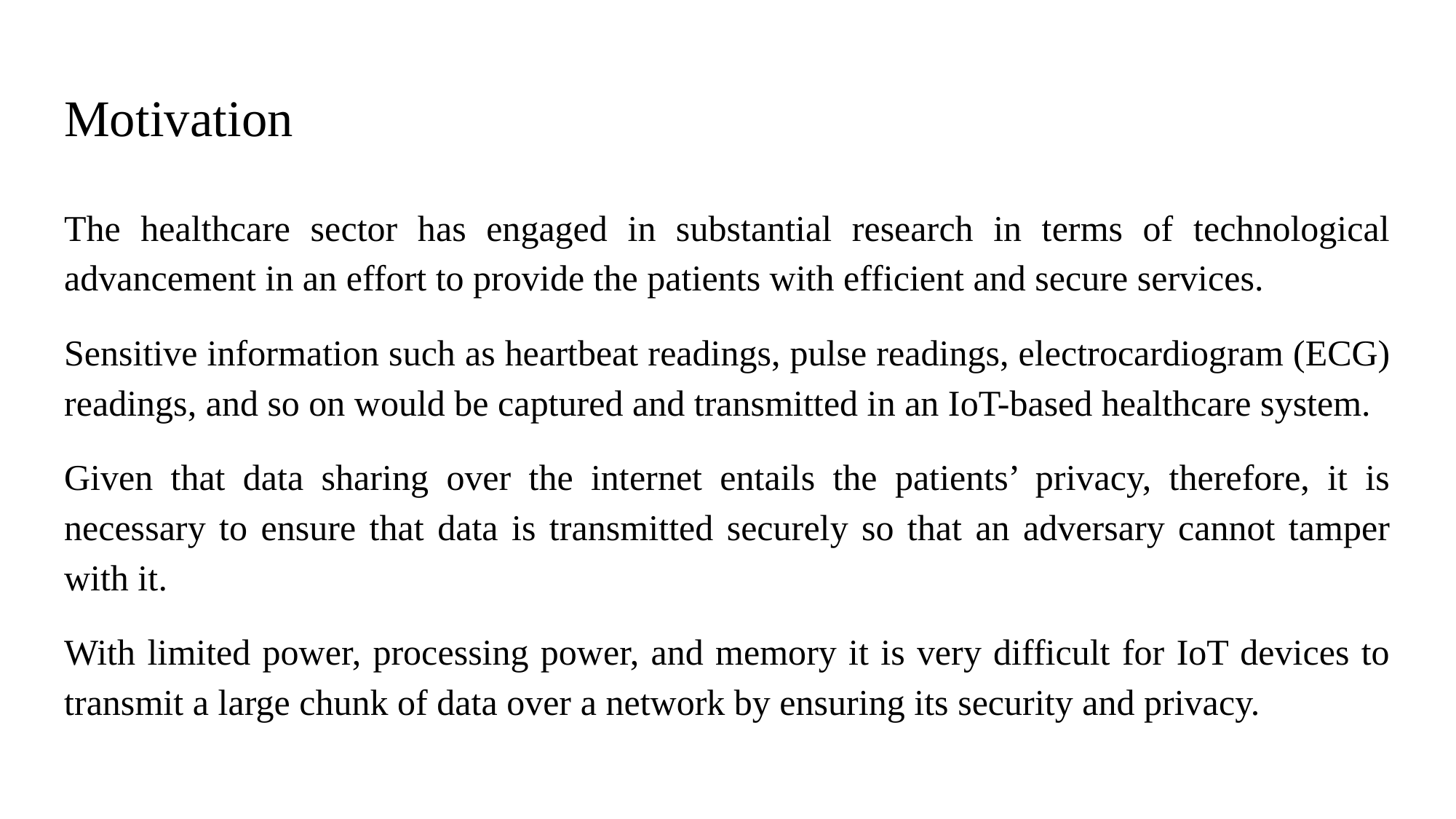

# Motivation
The healthcare sector has engaged in substantial research in terms of technological advancement in an effort to provide the patients with efficient and secure services.
Sensitive information such as heartbeat readings, pulse readings, electrocardiogram (ECG) readings, and so on would be captured and transmitted in an IoT-based healthcare system.
Given that data sharing over the internet entails the patients’ privacy, therefore, it is necessary to ensure that data is transmitted securely so that an adversary cannot tamper with it.
With limited power, processing power, and memory it is very difficult for IoT devices to transmit a large chunk of data over a network by ensuring its security and privacy.